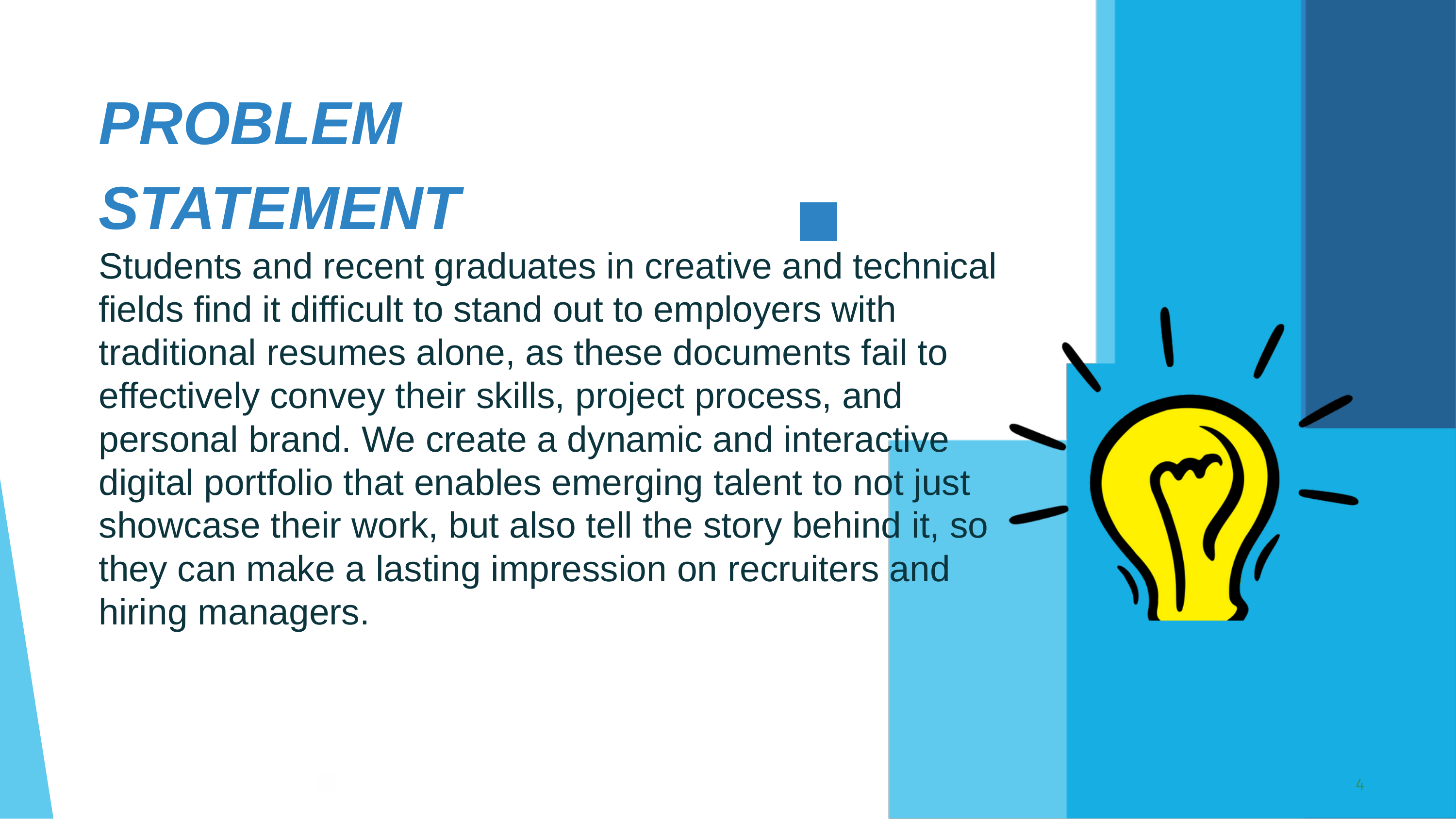

PROBLEM STATEMENT

Students and recent graduates in creative and technical fields find it difficult to stand out to employers with traditional resumes alone, as these documents fail to effectively convey their skills, project process, and personal brand. We create a dynamic and interactive digital portfolio that enables emerging talent to not just showcase their work, but also tell the story behind it, so they can make a lasting impression on recruiters and hiring managers.

4